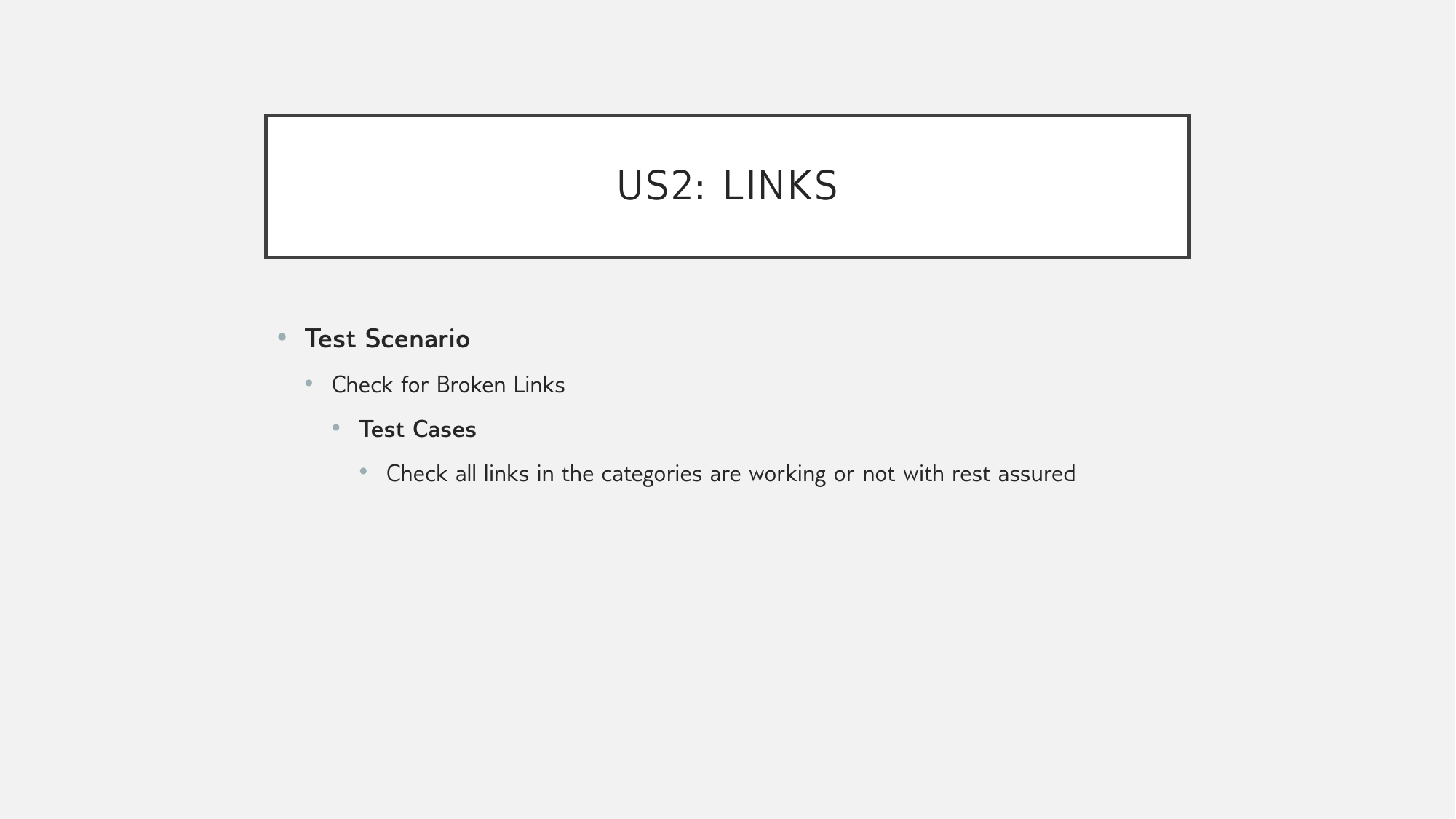

# US2: Links
Test Scenario
Check for Broken Links
Test Cases
Check all links in the categories are working or not with rest assured